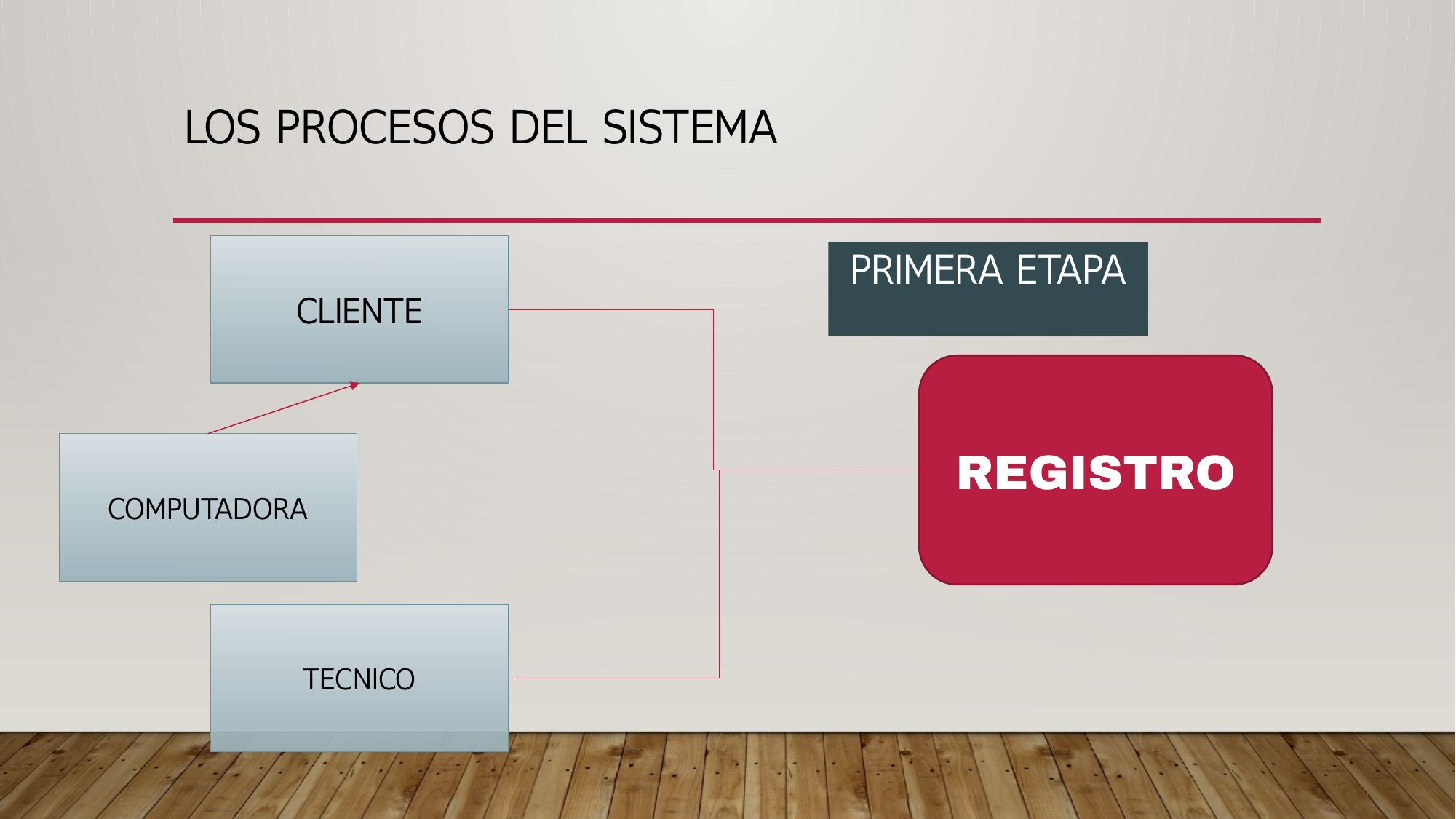

# Los PROCESOS DEL SISTEMA
CLIENTE
PRIMERA ETAPA
REGISTRO
COMPUTADORA
TECNICO